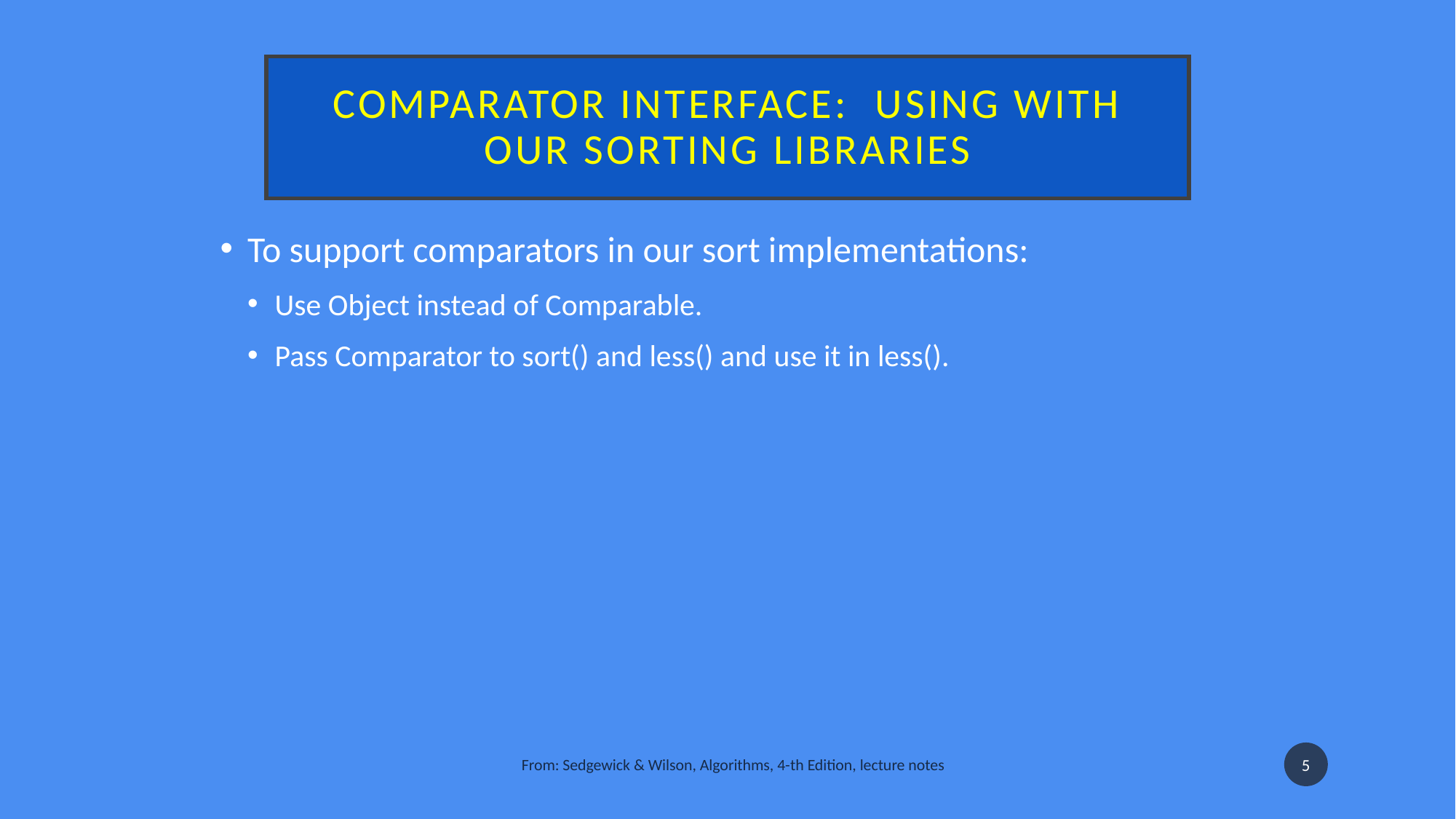

# Comparator interface:  using with our sorting libraries
To support comparators in our sort implementations:
Use Object instead of Comparable.
Pass Comparator to sort() and less() and use it in less().

5
From: Sedgewick & Wilson, Algorithms, 4-th Edition, lecture notes